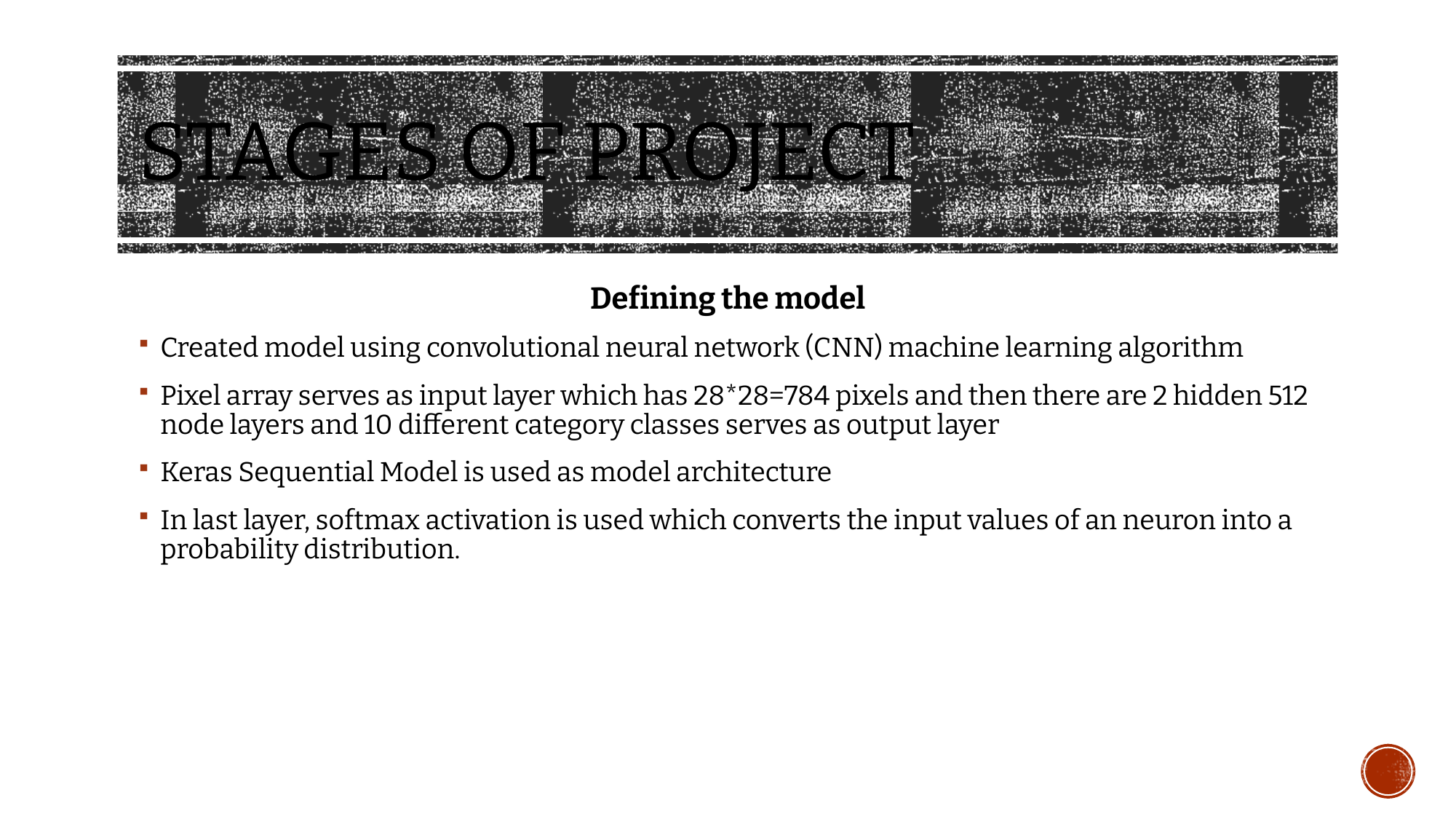

# Stages of project

Defining the model
Created model using convolutional neural network (CNN) machine learning algorithm
Pixel array serves as input layer which has 28*28=784 pixels and then there are 2 hidden 512 node layers and 10 different category classes serves as output layer
Keras Sequential Model is used as model architecture
In last layer, softmax activation is used which converts the input values of an neuron into a probability distribution.